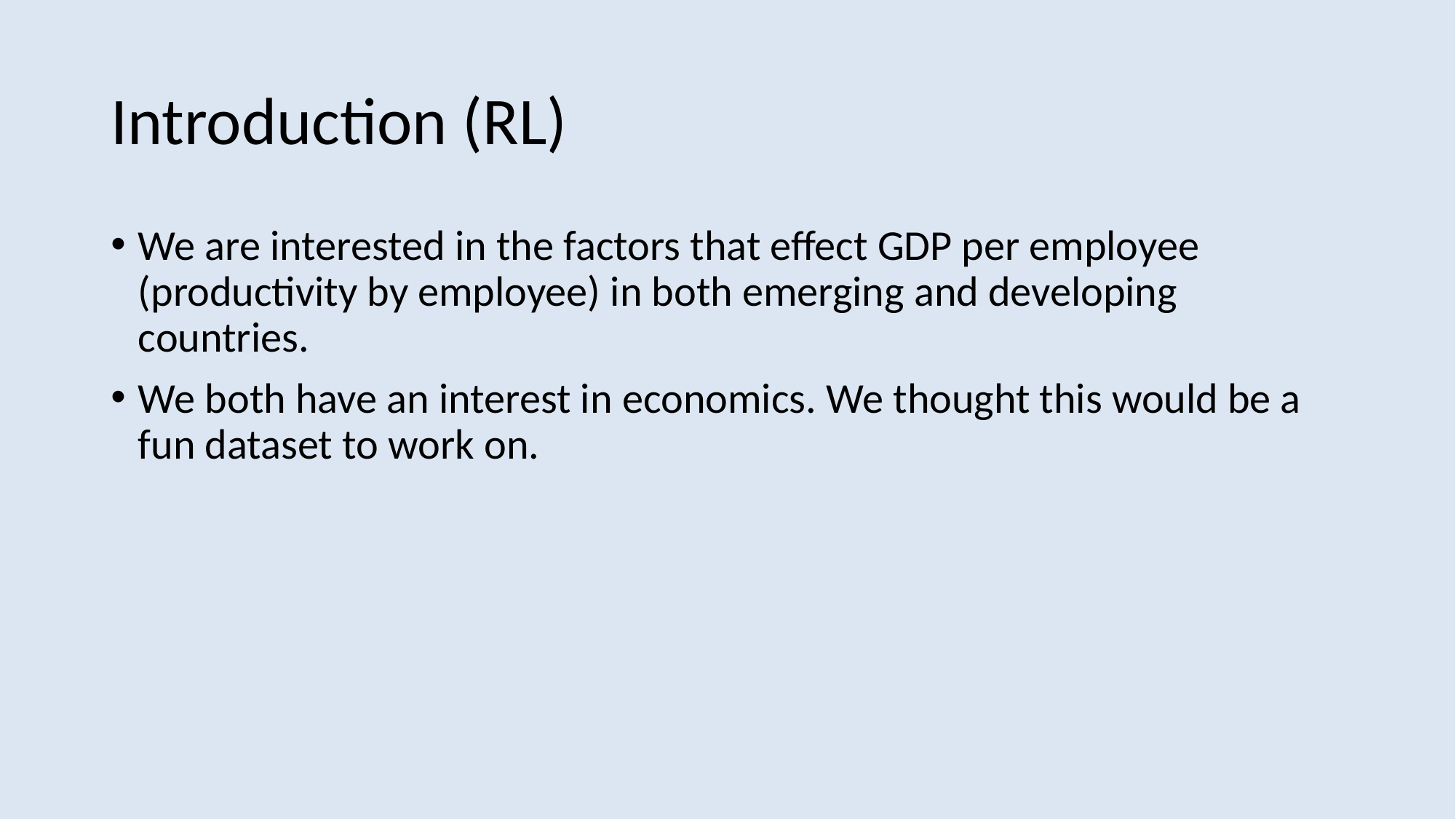

# Introduction (RL)
We are interested in the factors that effect GDP per employee (productivity by employee) in both emerging and developing countries.
We both have an interest in economics. We thought this would be a fun dataset to work on.